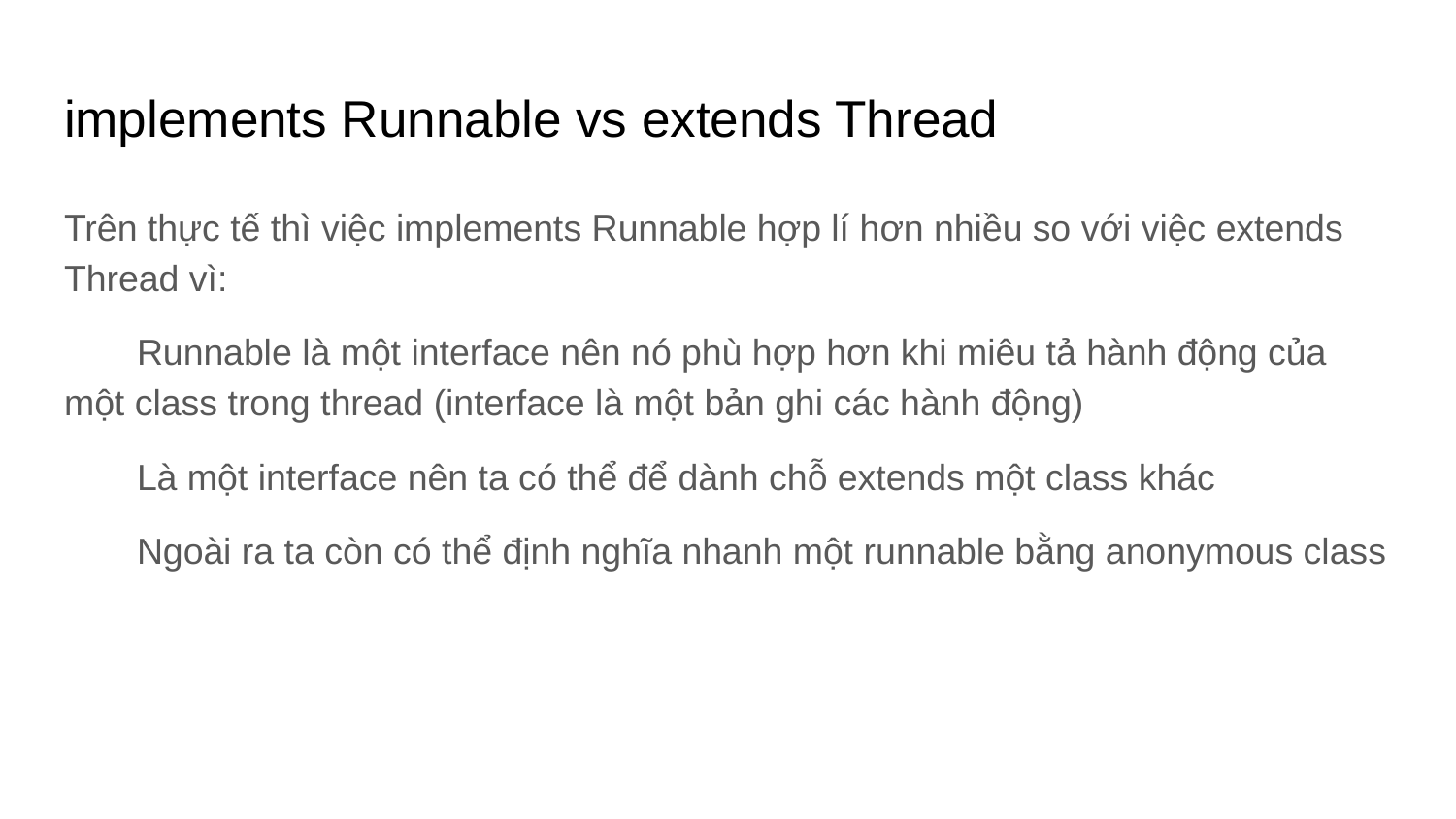

# implements Runnable vs extends Thread
Trên thực tế thì việc implements Runnable hợp lí hơn nhiều so với việc extends Thread vì:
Runnable là một interface nên nó phù hợp hơn khi miêu tả hành động của một class trong thread (interface là một bản ghi các hành động)
Là một interface nên ta có thể để dành chỗ extends một class khác
Ngoài ra ta còn có thể định nghĩa nhanh một runnable bằng anonymous class